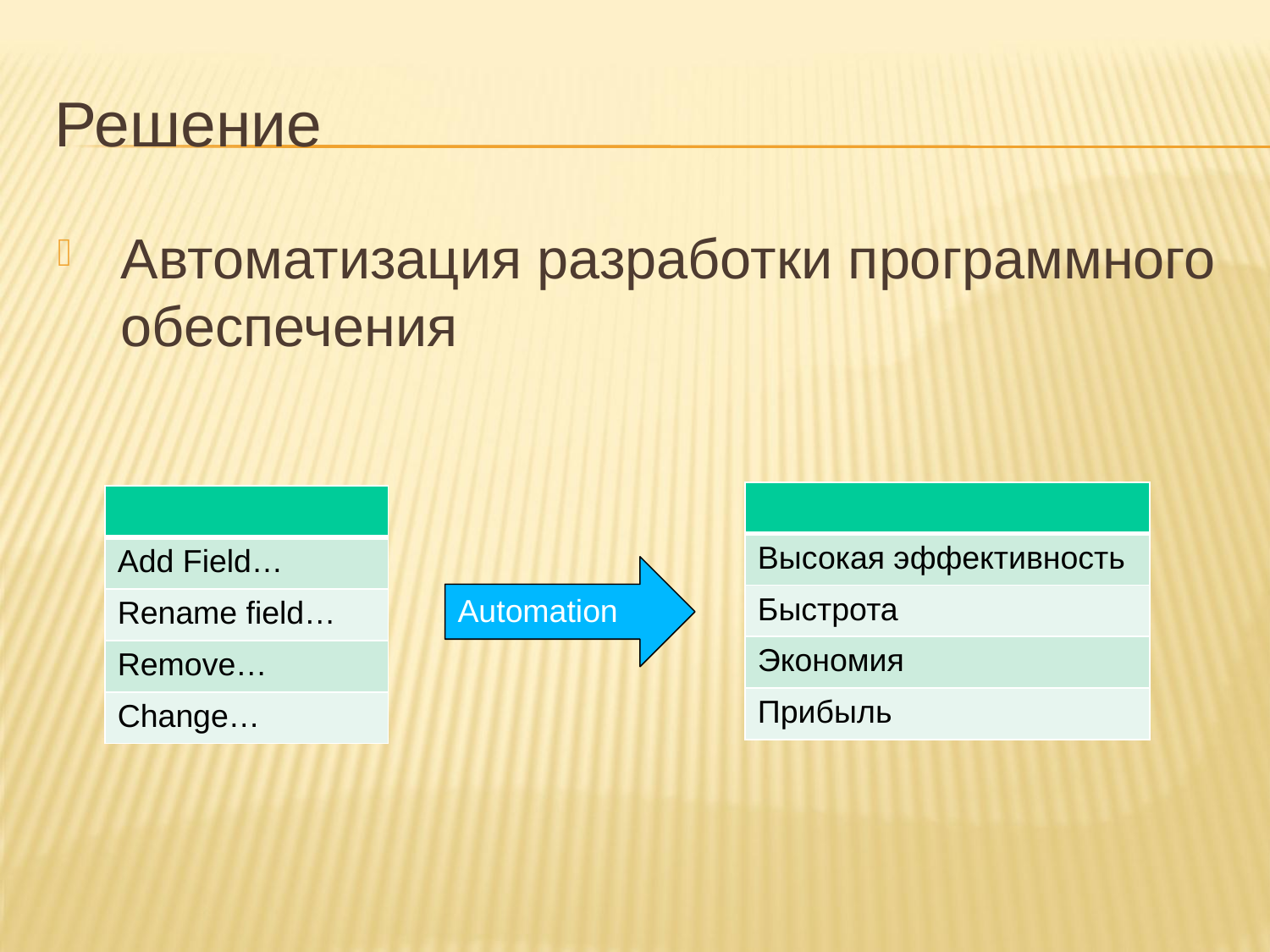

# Решение
Автоматизация разработки программного обеспечения

|  |
| --- |
| Высокая эффективность |
| Быстрота |
| Экономия |
| Прибыль |
|  |
| --- |
| Add Field… |
| Rename field… |
| Remove… |
| Change… |
Automation